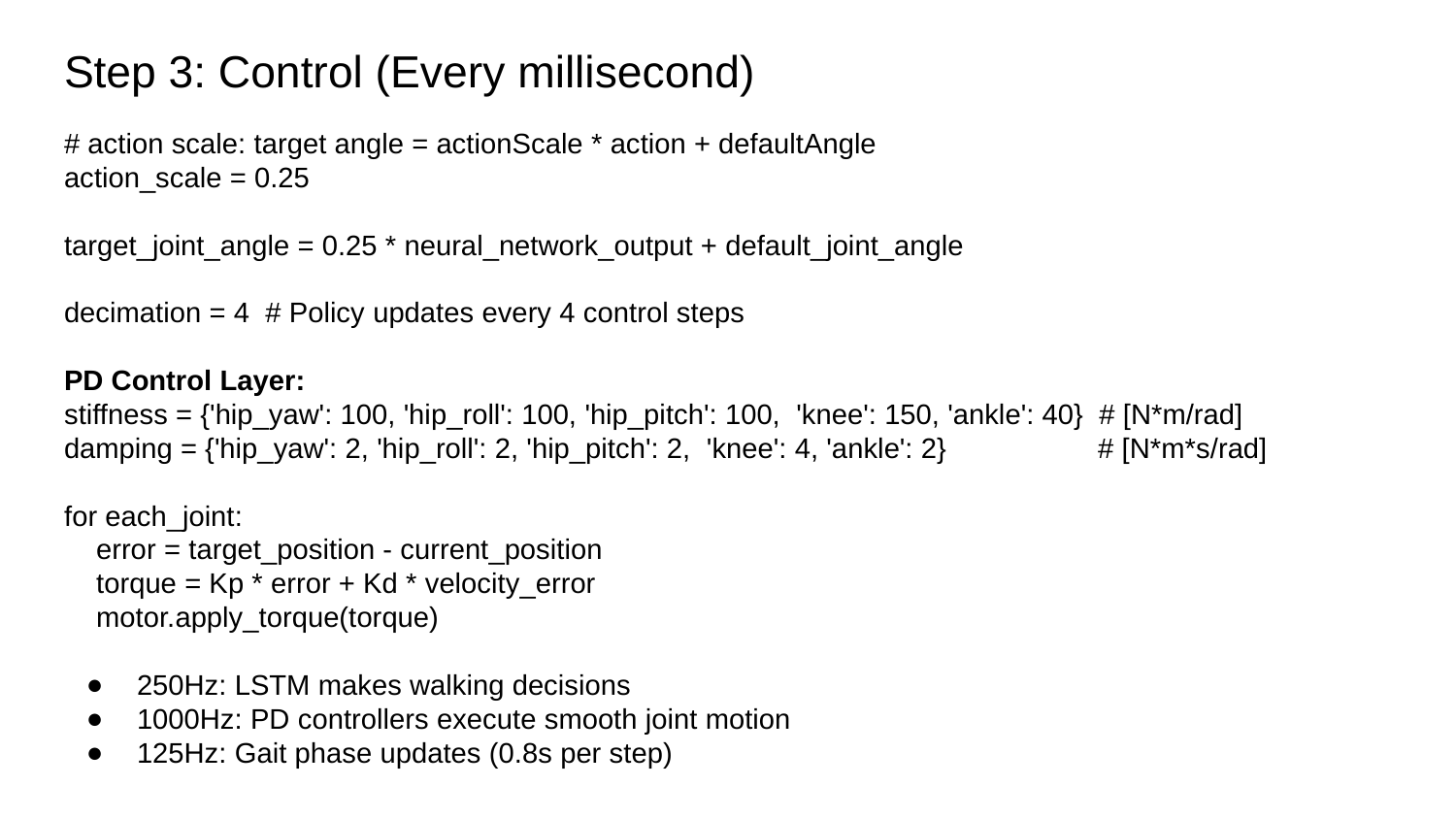

# Step 3: Control (Every millisecond)

# action scale: target angle = actionScale * action + defaultAngle
action_scale = 0.25

target_joint_angle = 0.25 * neural_network_output + default_joint_angle

decimation = 4  # Policy updates every 4 control steps

PD Control Layer:
stiffness = {'hip_yaw': 100, 'hip_roll': 100, 'hip_pitch': 100,  'knee': 150, 'ankle': 40}  # [N*m/rad]
damping = {'hip_yaw': 2, 'hip_roll': 2, 'hip_pitch': 2,  'knee': 4, 'ankle': 2}                   # [N*m*s/rad]

for each_joint:
    error = target_position - current_position
    torque = Kp * error + Kd * velocity_error
    motor.apply_torque(torque)

250Hz: LSTM makes walking decisions
1000Hz: PD controllers execute smooth joint motion
125Hz: Gait phase updates (0.8s per step)